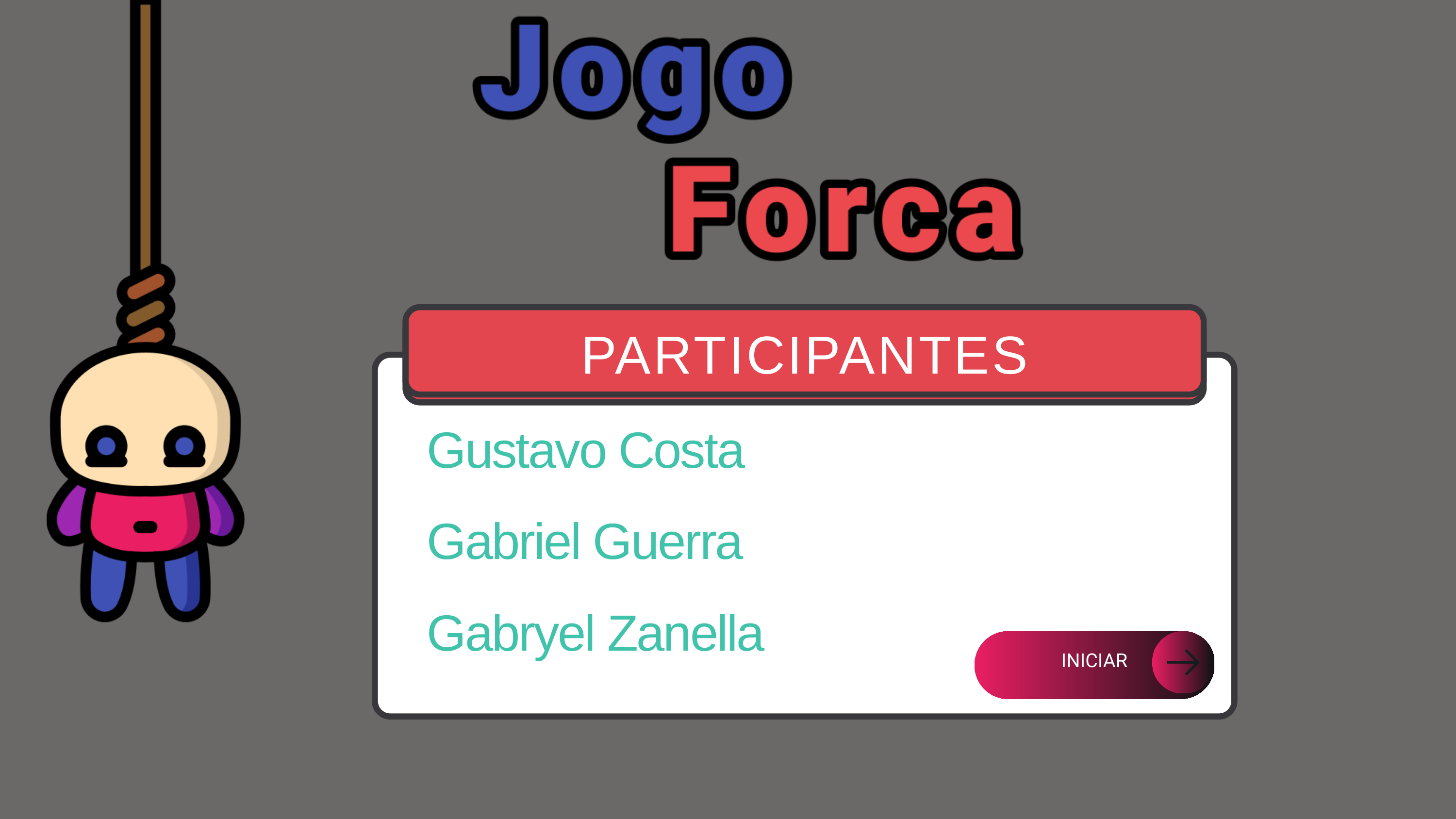

PARTICIPANTES

Gustavo Costa
Gabriel Guerra
Gabryel Zanella

INICIAR